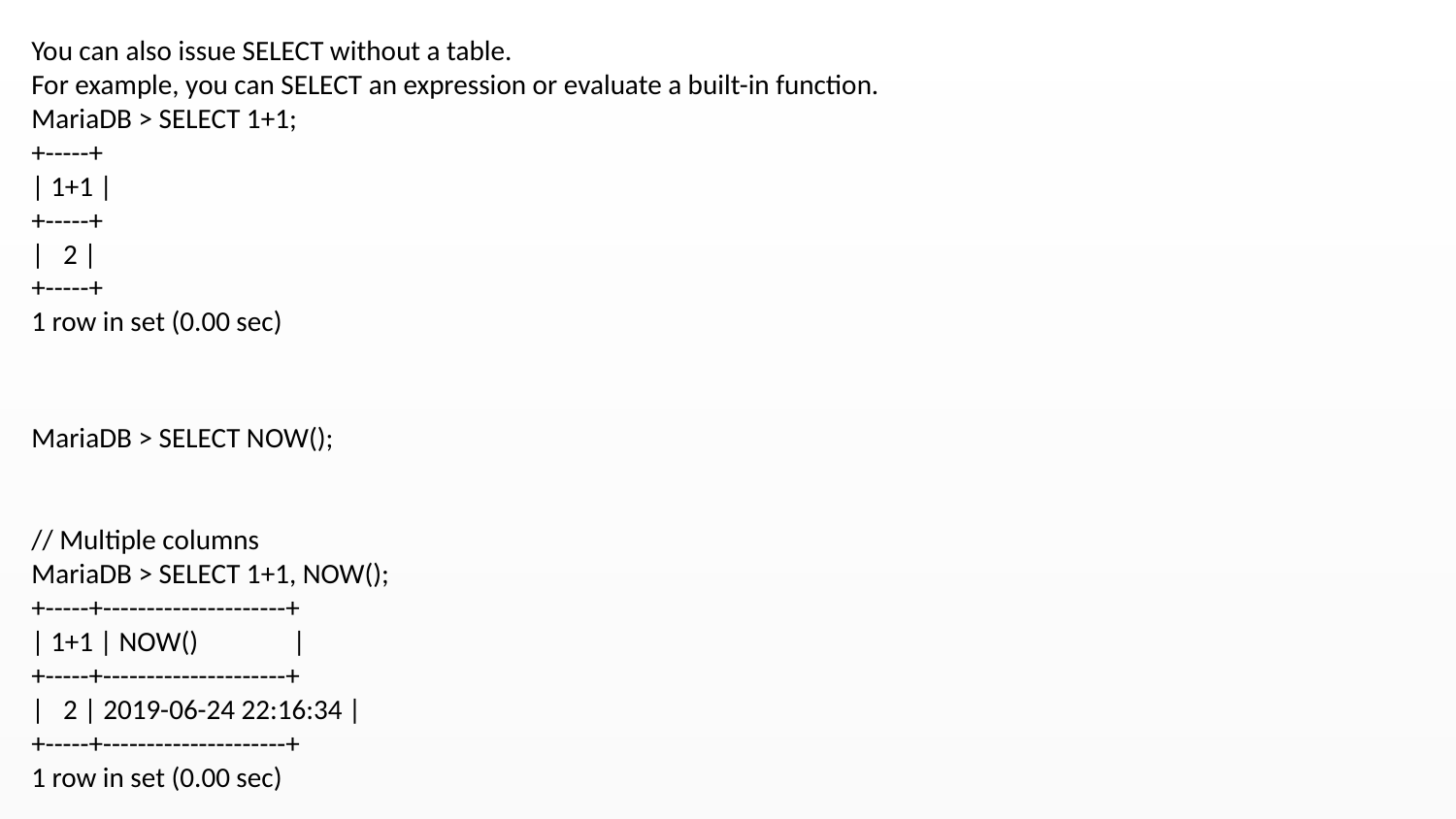

You can also issue SELECT without a table.
For example, you can SELECT an expression or evaluate a built-in function.
MariaDB > SELECT 1+1;
+-----+
| 1+1 |
+-----+
|   2 |
+-----+
1 row in set (0.00 sec)

MariaDB > SELECT NOW();

// Multiple columns
MariaDB > SELECT 1+1, NOW();
+-----+---------------------+
| 1+1 | NOW()               |
+-----+---------------------+
|   2 | 2019-06-24 22:16:34 |
+-----+---------------------+
1 row in set (0.00 sec)